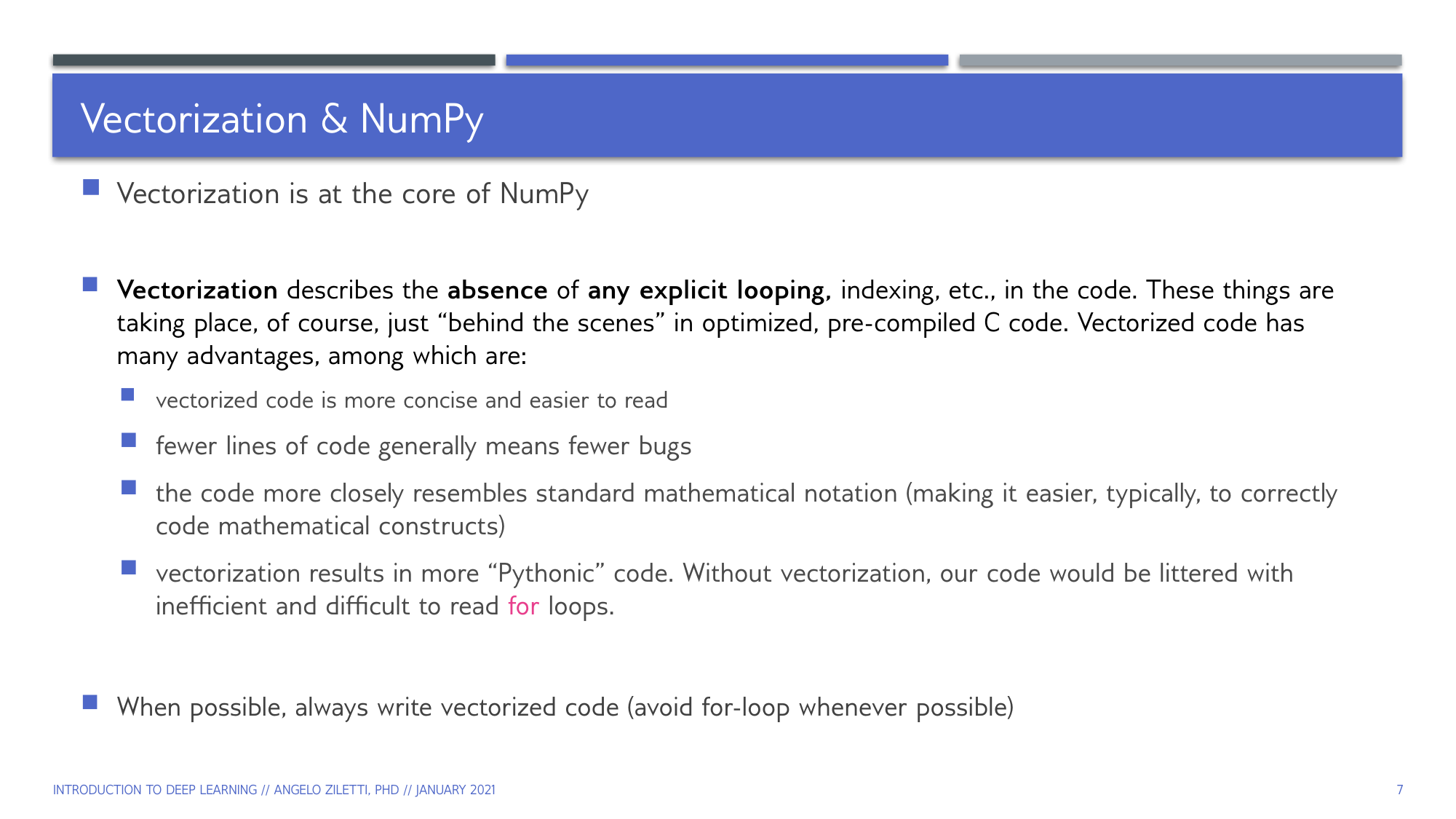

# Vectorization & NumPy
Vectorization is at the core of NumPy

Vectorization describes the absence of any explicit looping, indexing, etc., in the code. These things are taking place, of course, just “behind the scenes” in optimized, pre-compiled C code. Vectorized code has many advantages, among which are:
vectorized code is more concise and easier to read
fewer lines of code generally means fewer bugs
the code more closely resembles standard mathematical notation (making it easier, typically, to correctly code mathematical constructs)
vectorization results in more “Pythonic” code. Without vectorization, our code would be littered with inefficient and difficult to read for loops.

When possible, always write vectorized code (avoid for-loop whenever possible)
Introduction to Deep Learning // Angelo Ziletti, PhD // January 2021
7